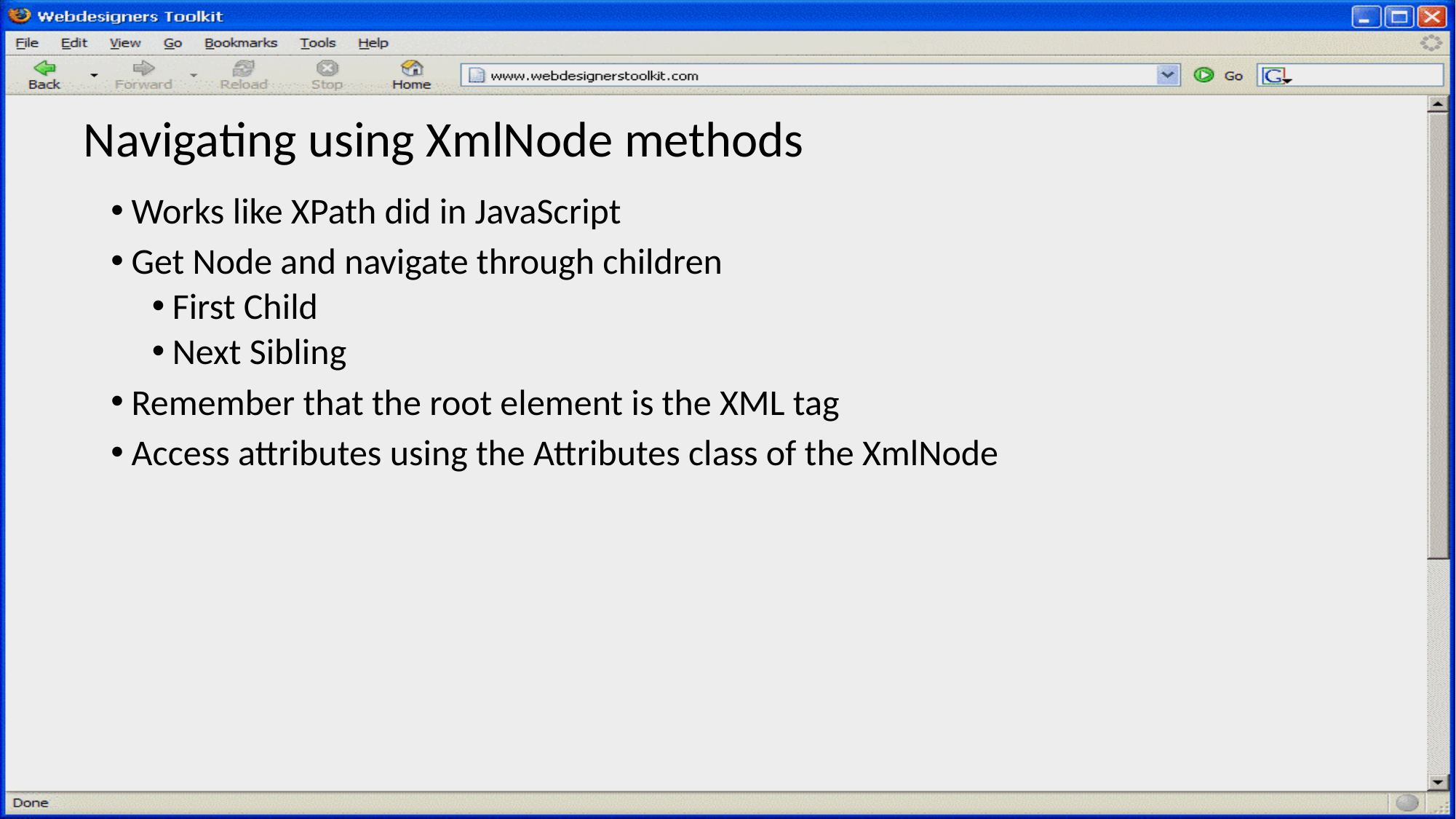

# Navigating using XmlNode methods
Works like XPath did in JavaScript
Get Node and navigate through children
First Child
Next Sibling
Remember that the root element is the XML tag
Access attributes using the Attributes class of the XmlNode